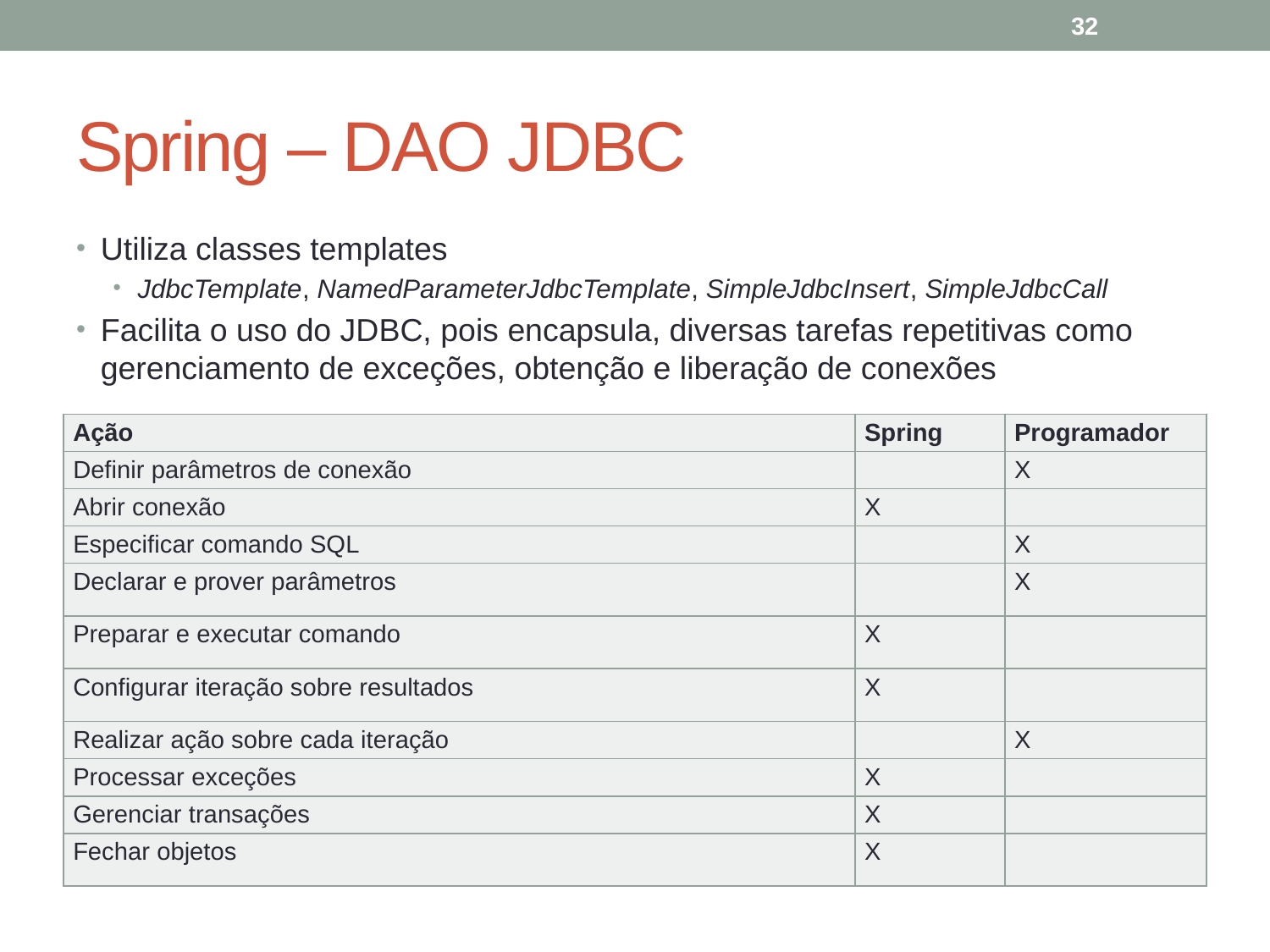

32
# Spring – DAO JDBC
Utiliza classes templates
JdbcTemplate, NamedParameterJdbcTemplate, SimpleJdbcInsert, SimpleJdbcCall
Facilita o uso do JDBC, pois encapsula, diversas tarefas repetitivas como gerenciamento de exceções, obtenção e liberação de conexões
| Ação | Spring | Programador |
| --- | --- | --- |
| Definir parâmetros de conexão |  | X |
| Abrir conexão | X |  |
| Especificar comando SQL |  | X |
| Declarar e prover parâmetros |  | X |
| Preparar e executar comando | X |  |
| Configurar iteração sobre resultados | X |  |
| Realizar ação sobre cada iteração |  | X |
| Processar exceções | X |  |
| Gerenciar transações | X |  |
| Fechar objetos | X |  |